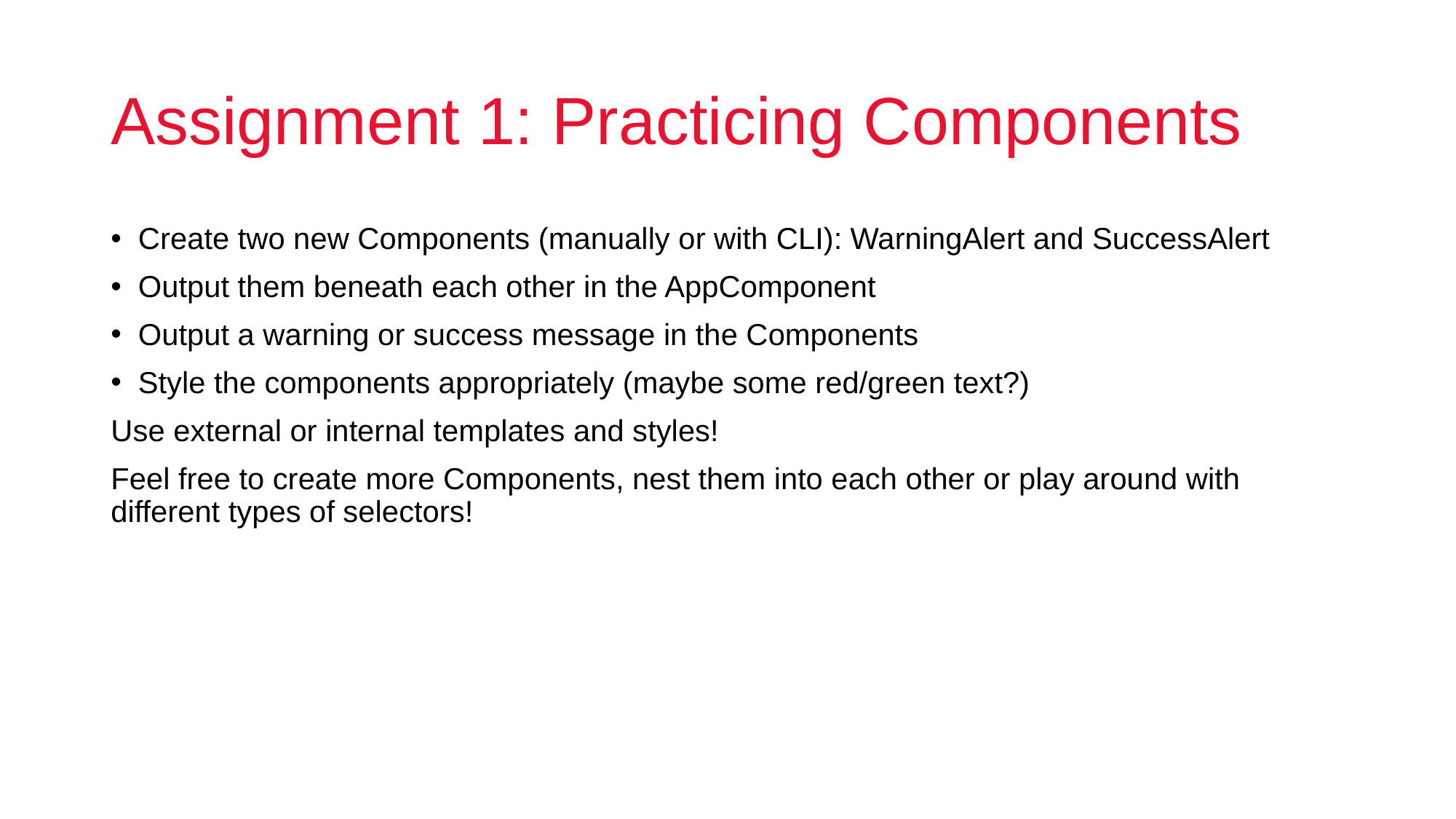

# Assignment 1: Practicing Components
Create two new Components (manually or with CLI): WarningAlert and SuccessAlert
Output them beneath each other in the AppComponent
Output a warning or success message in the Components
Style the components appropriately (maybe some red/green text?)
Use external or internal templates and styles!
Feel free to create more Components, nest them into each other or play around with different types of selectors!